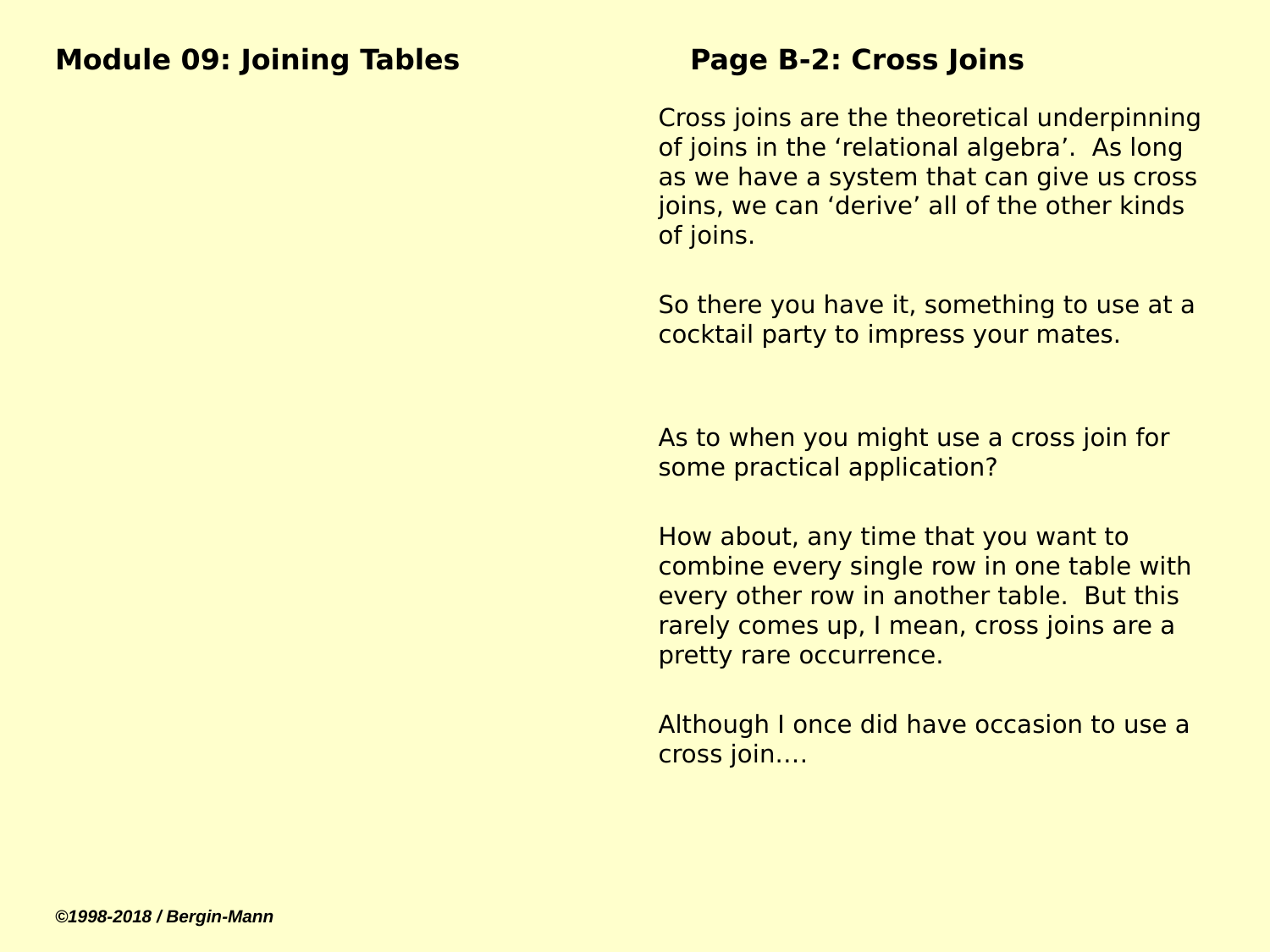

# Module 09: Joining Tables		Page B-2: Cross Joins

Cross joins are the theoretical underpinning of joins in the ‘relational algebra’.  As long as we have a system that can give us cross joins, we can ‘derive’ all of the other kinds of joins.

So there you have it, something to use at a cocktail party to impress your mates.

As to when you might use a cross join for some practical application?

How about, any time that you want to combine every single row in one table with every other row in another table.  But this rarely comes up, I mean, cross joins are a pretty rare occurrence.

Although I once did have occasion to use a cross join….
©1998-2018 / Bergin-Mann